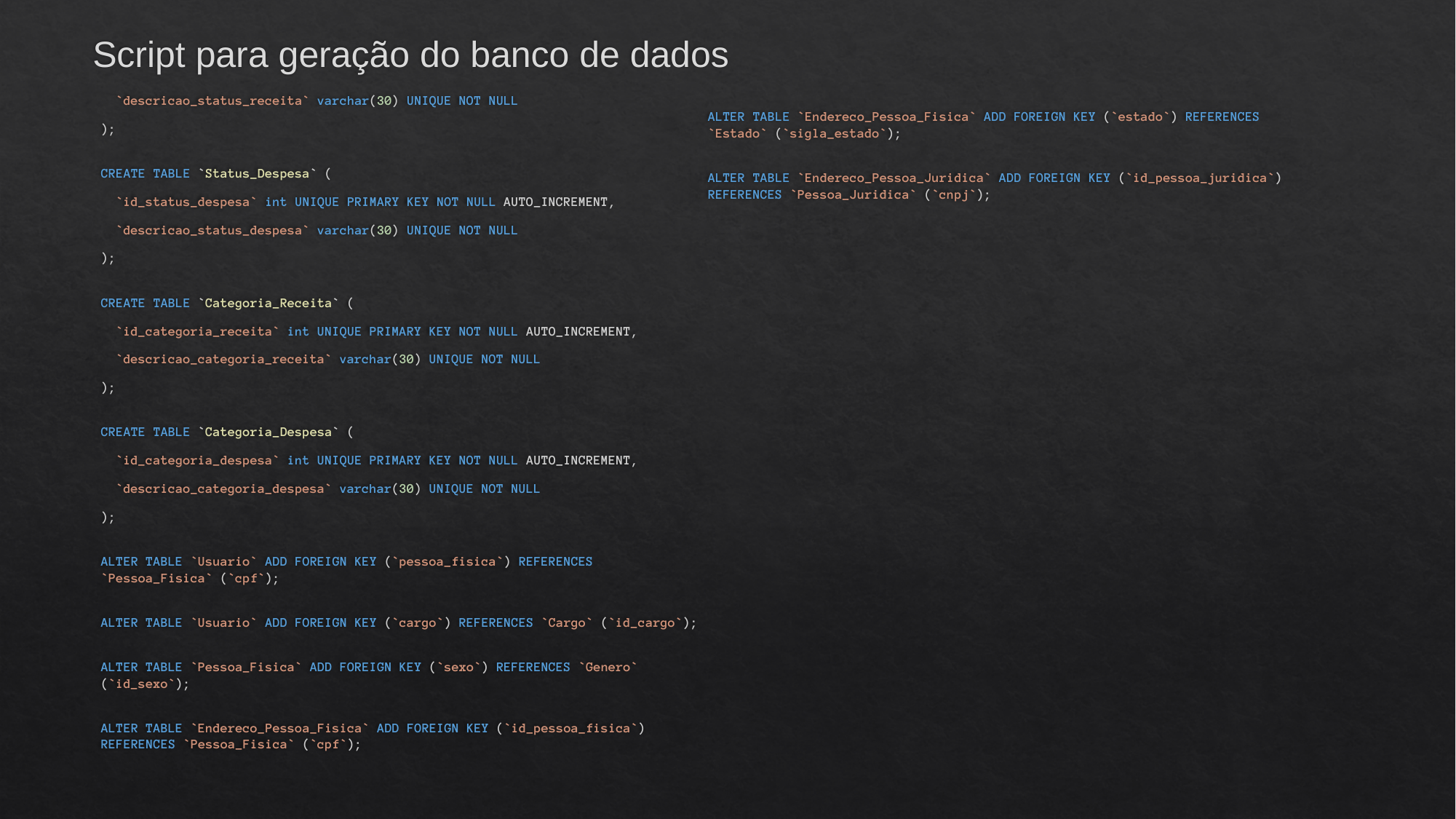

# Script para geração do banco de dados
  `descricao_status_receita` varchar(30) UNIQUE NOT NULL
);
CREATE TABLE `Status_Despesa` (
  `id_status_despesa` int UNIQUE PRIMARY KEY NOT NULL AUTO_INCREMENT,
  `descricao_status_despesa` varchar(30) UNIQUE NOT NULL
);
CREATE TABLE `Categoria_Receita` (
  `id_categoria_receita` int UNIQUE PRIMARY KEY NOT NULL AUTO_INCREMENT,
  `descricao_categoria_receita` varchar(30) UNIQUE NOT NULL
);
CREATE TABLE `Categoria_Despesa` (
  `id_categoria_despesa` int UNIQUE PRIMARY KEY NOT NULL AUTO_INCREMENT,
  `descricao_categoria_despesa` varchar(30) UNIQUE NOT NULL
);
ALTER TABLE `Usuario` ADD FOREIGN KEY (`pessoa_fisica`) REFERENCES `Pessoa_Fisica` (`cpf`);
ALTER TABLE `Usuario` ADD FOREIGN KEY (`cargo`) REFERENCES `Cargo` (`id_cargo`);
ALTER TABLE `Pessoa_Fisica` ADD FOREIGN KEY (`sexo`) REFERENCES `Genero` (`id_sexo`);
ALTER TABLE `Endereco_Pessoa_Fisica` ADD FOREIGN KEY (`id_pessoa_fisica`) REFERENCES `Pessoa_Fisica` (`cpf`);
ALTER TABLE `Endereco_Pessoa_Fisica` ADD FOREIGN KEY (`estado`) REFERENCES `Estado` (`sigla_estado`);
ALTER TABLE `Endereco_Pessoa_Juridica` ADD FOREIGN KEY (`id_pessoa_juridica`) REFERENCES `Pessoa_Juridica` (`cnpj`);